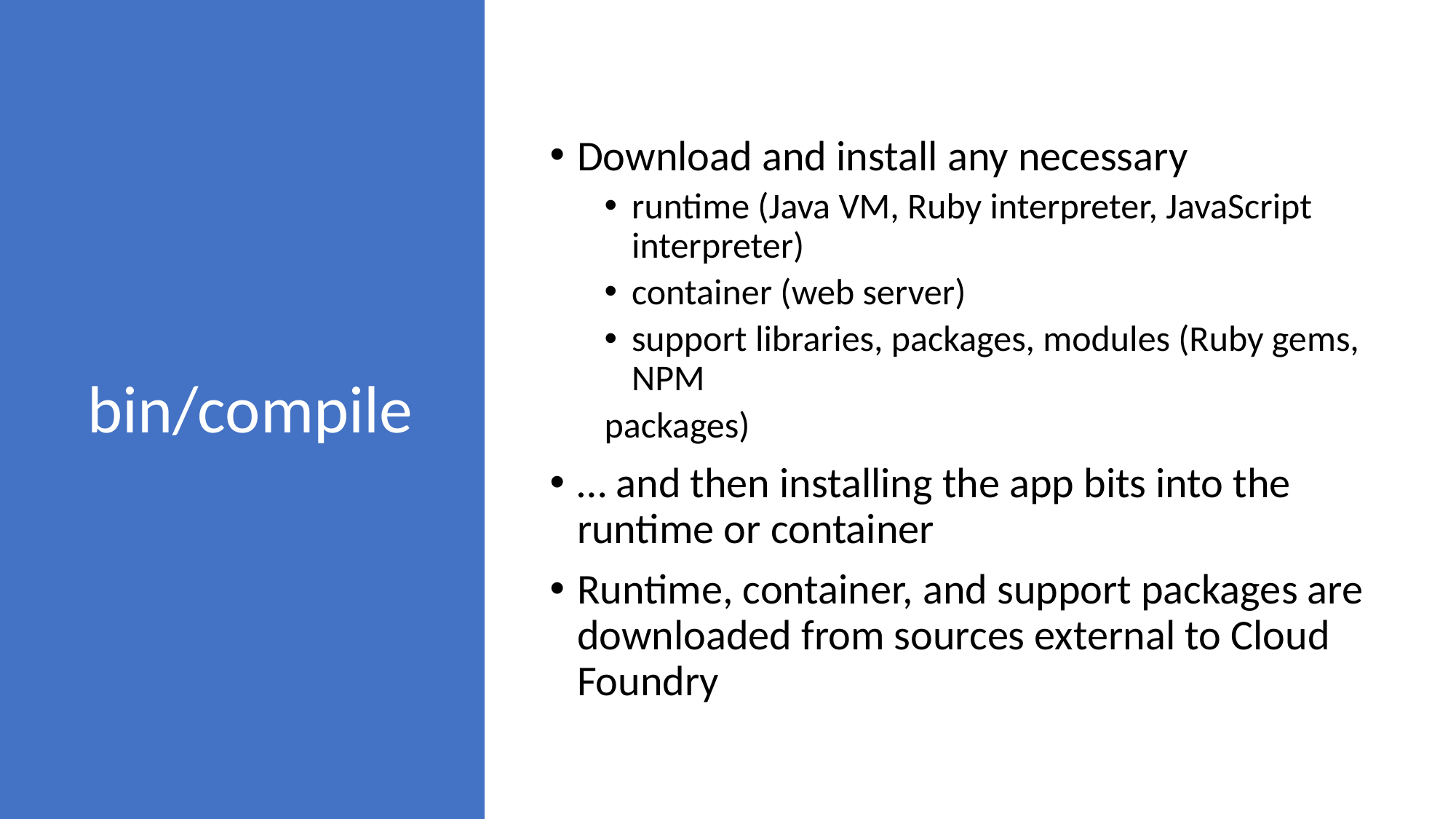

# bin/compile
Download and install any necessary
runtime (Java VM, Ruby interpreter, JavaScript interpreter)
container (web server)
support libraries, packages, modules (Ruby gems, NPM
packages)
… and then installing the app bits into the runtime or container
Runtime, container, and support packages are downloaded from sources external to Cloud Foundry